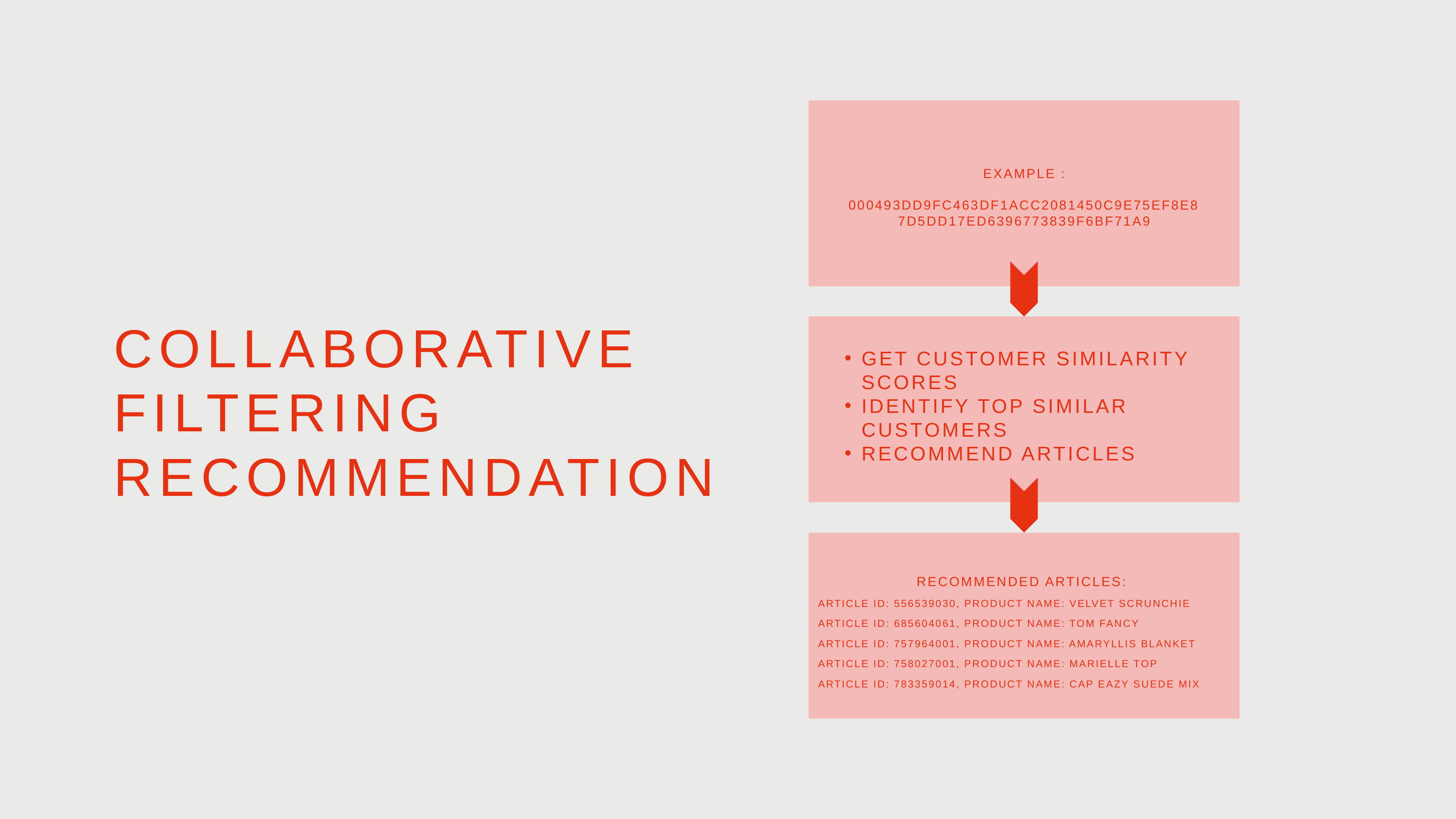

EXAMPLE :

000493DD9FC463DF1ACC2081450C9E75EF8E87D5DD17ED6396773839F6BF71A9

COLLABORATIVE FILTERING
RECOMMENDATION

GET CUSTOMER SIMILARITY SCORES
IDENTIFY TOP SIMILAR CUSTOMERS
RECOMMEND ARTICLES

RECOMMENDED ARTICLES:
ARTICLE ID: 556539030, PRODUCT NAME: VELVET SCRUNCHIE
ARTICLE ID: 685604061, PRODUCT NAME: TOM FANCY
ARTICLE ID: 757964001, PRODUCT NAME: AMARYLLIS BLANKET
ARTICLE ID: 758027001, PRODUCT NAME: MARIELLE TOP
ARTICLE ID: 783359014, PRODUCT NAME: CAP EAZY SUEDE MIX